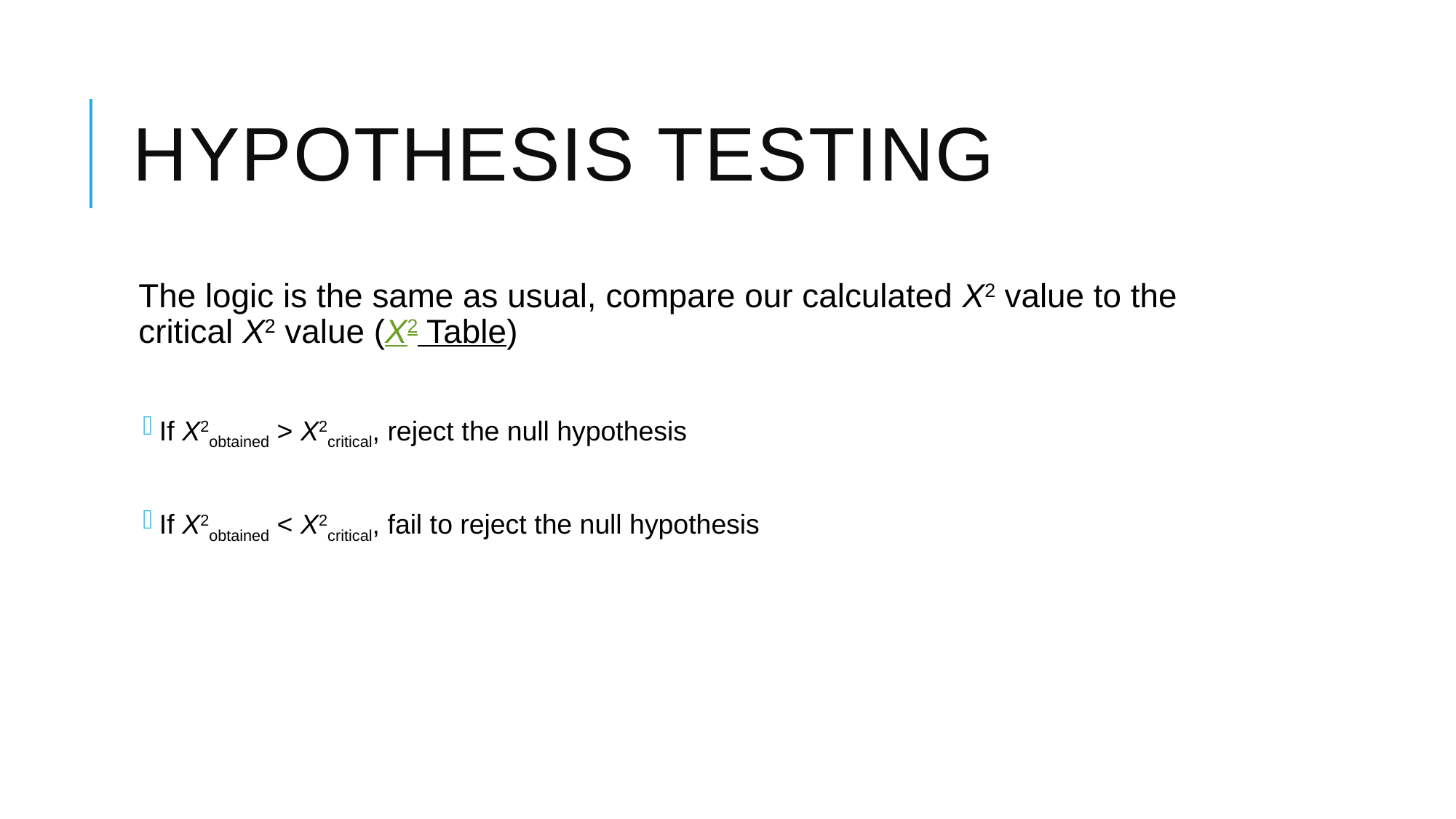

# Hypothesis Testing
The logic is the same as usual, compare our calculated X2 value to the critical X2 value (X2 Table)

If X2obtained > X2critical, reject the null hypothesis

If X2obtained < X2critical, fail to reject the null hypothesis